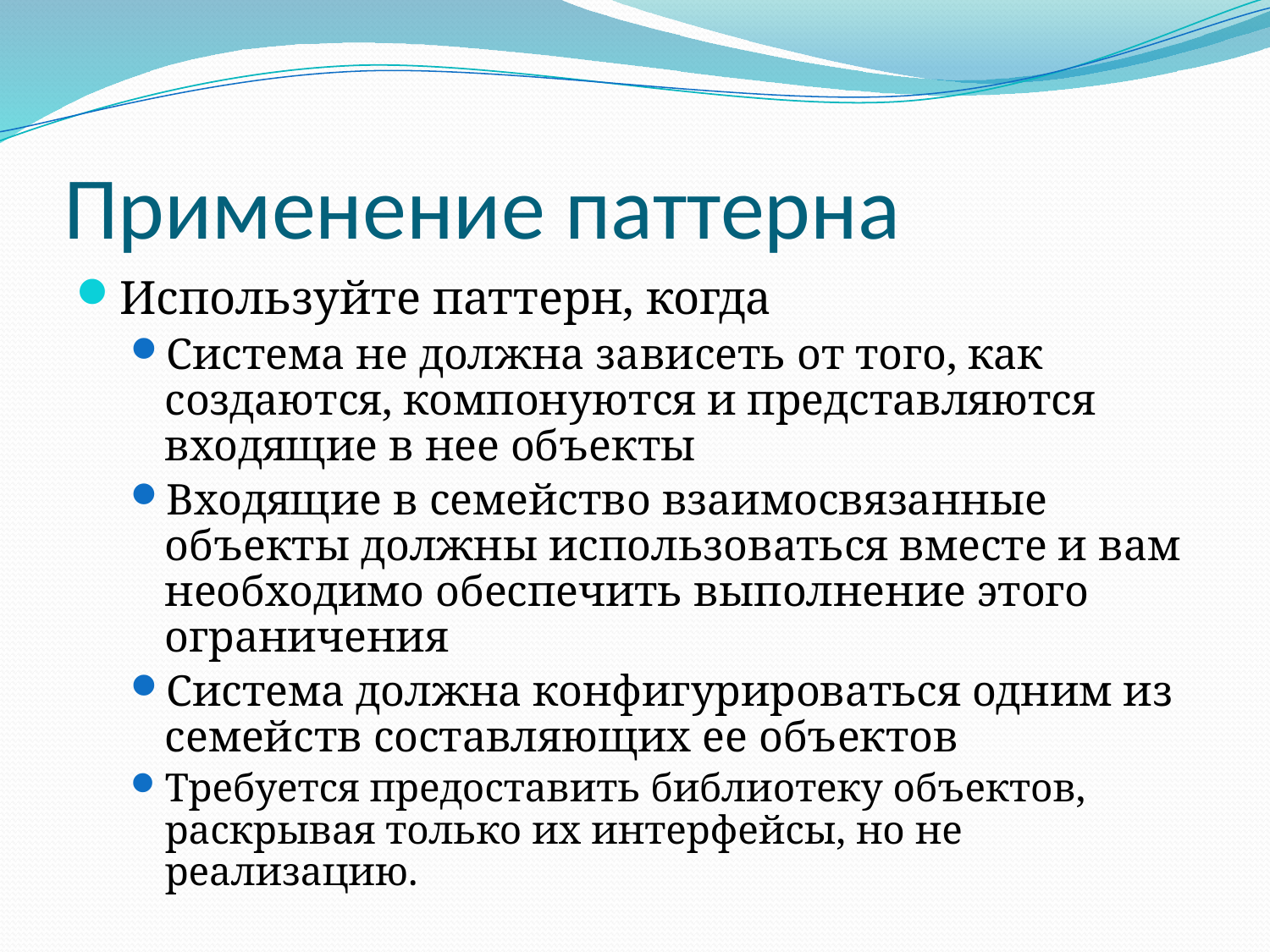

# Применение паттерна
Используйте паттерн, когда
Система не должна зависеть от того, как создаются, компонуются и представляются входящие в нее объекты
Входящие в семейство взаимосвязанные объекты должны использоваться вместе и вам необходимо обеспечить выполнение этого ограничения
Система должна конфигурироваться одним из семейств составляющих ее объектов
Требуется предоставить библиотеку объектов, раскрывая только их интерфейсы, но не реализацию.